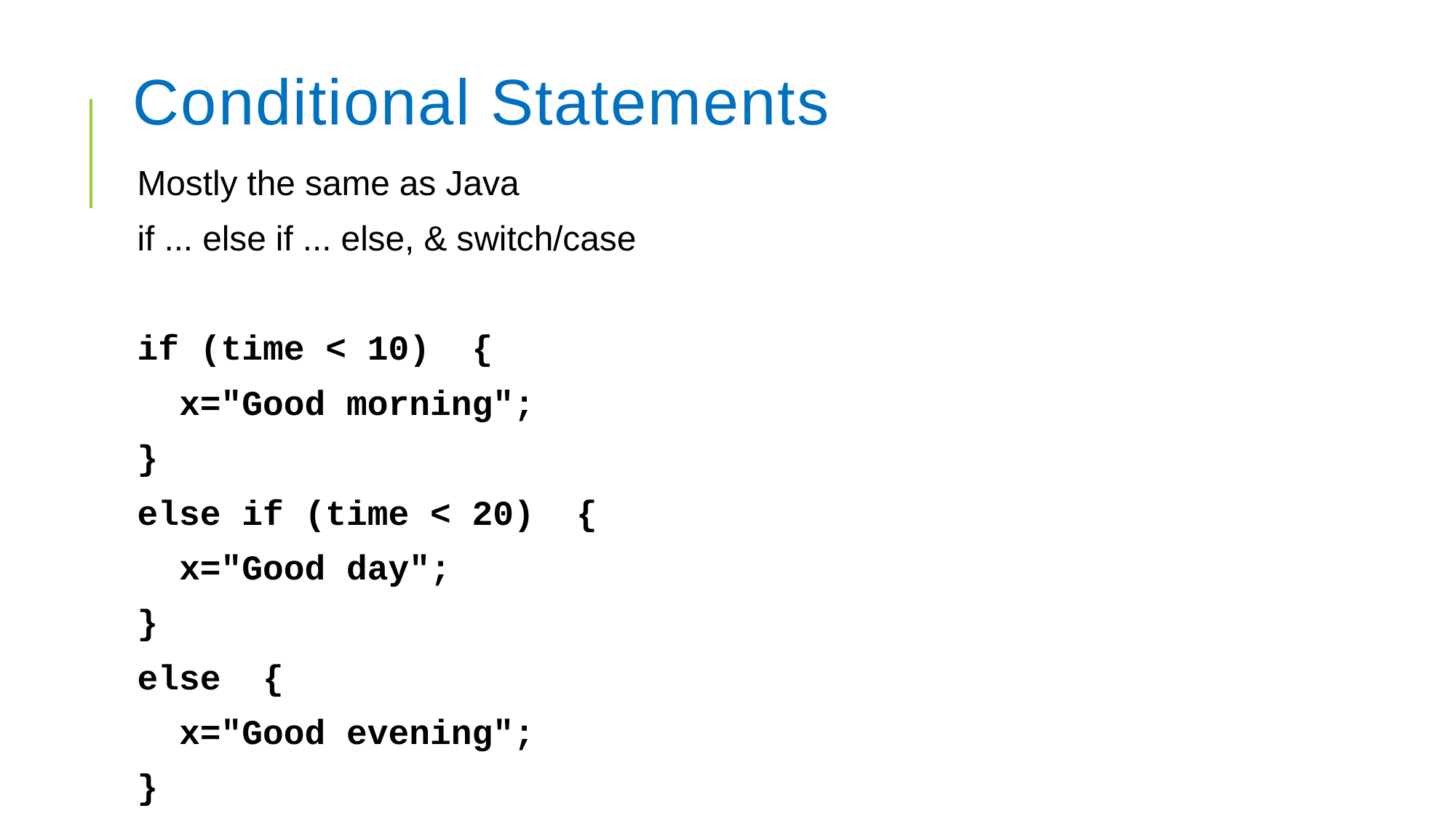

# Conditional Statements
Mostly the same as Java
if ... else if ... else, & switch/case

if (time < 10)  {
  x="Good morning";
}
else if (time < 20)  {
  x="Good day";
}
else  {
  x="Good evening";
}